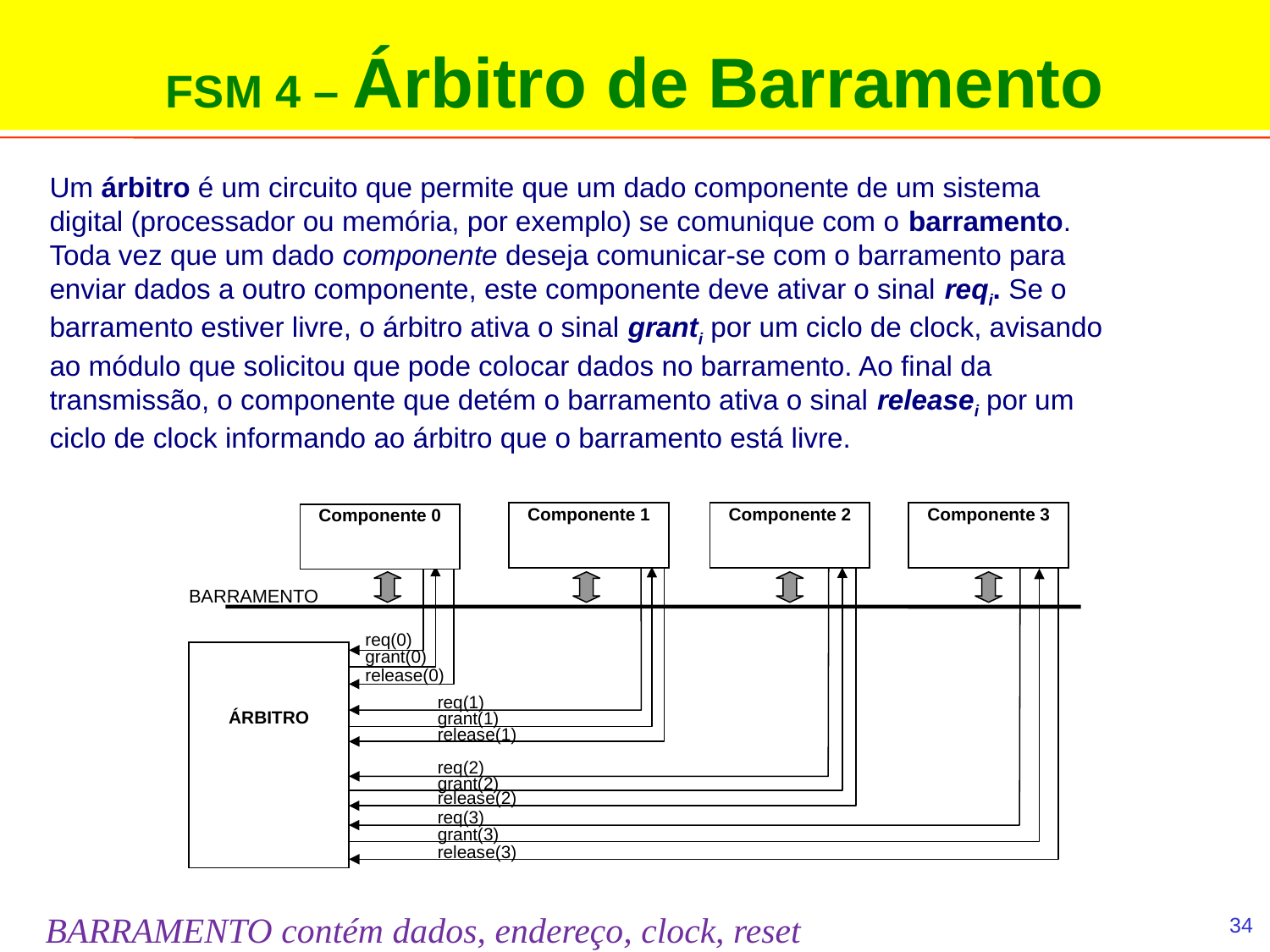

FSM 4 – Árbitro de Barramento

Um árbitro é um circuito que permite que um dado componente de um sistema digital (processador ou memória, por exemplo) se comunique com o barramento. Toda vez que um dado componente deseja comunicar-se com o barramento para enviar dados a outro componente, este componente deve ativar o sinal reqi. Se o barramento estiver livre, o árbitro ativa o sinal granti por um ciclo de clock, avisando ao módulo que solicitou que pode colocar dados no barramento. Ao final da transmissão, o componente que detém o barramento ativa o sinal releasei por um ciclo de clock informando ao árbitro que o barramento está livre.

Componente 1

Componente 2

Componente 3

Componente 0

req(0)

ÁRBITRO

grant(0)
release(0)
req(1)
grant(1)
release(1)
req(2)
grant(2)

release(2)

req(3)

grant(3)

release(3)

BARRAMENTO

BARRAMENTO contém dados, endereço, clock, reset
reset

g1
r1

Arbiter
g2
r2

g3
r3

clock